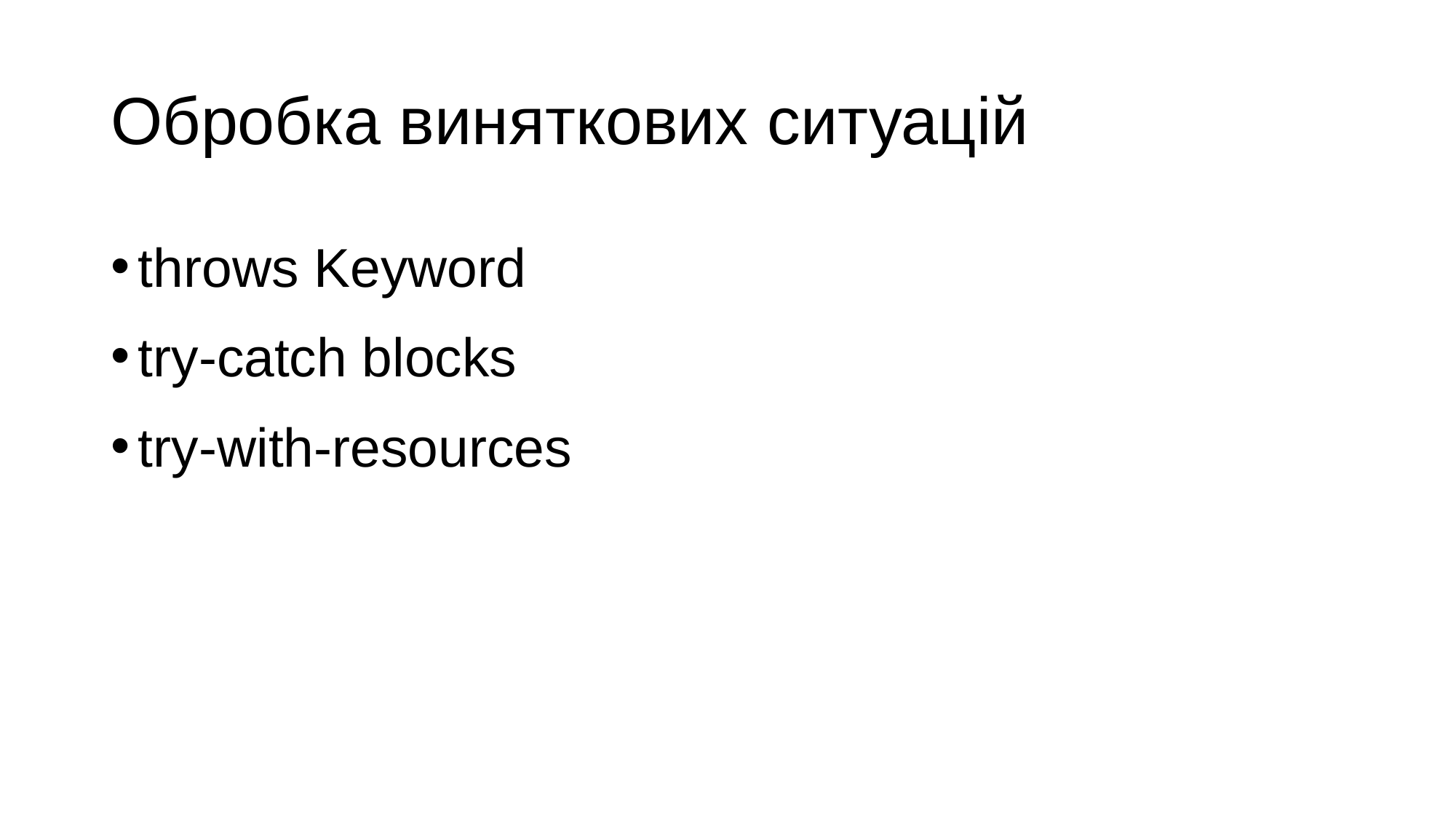

# Обробка виняткових ситуацій
throws Keyword
try-catch blocks
try-with-resources